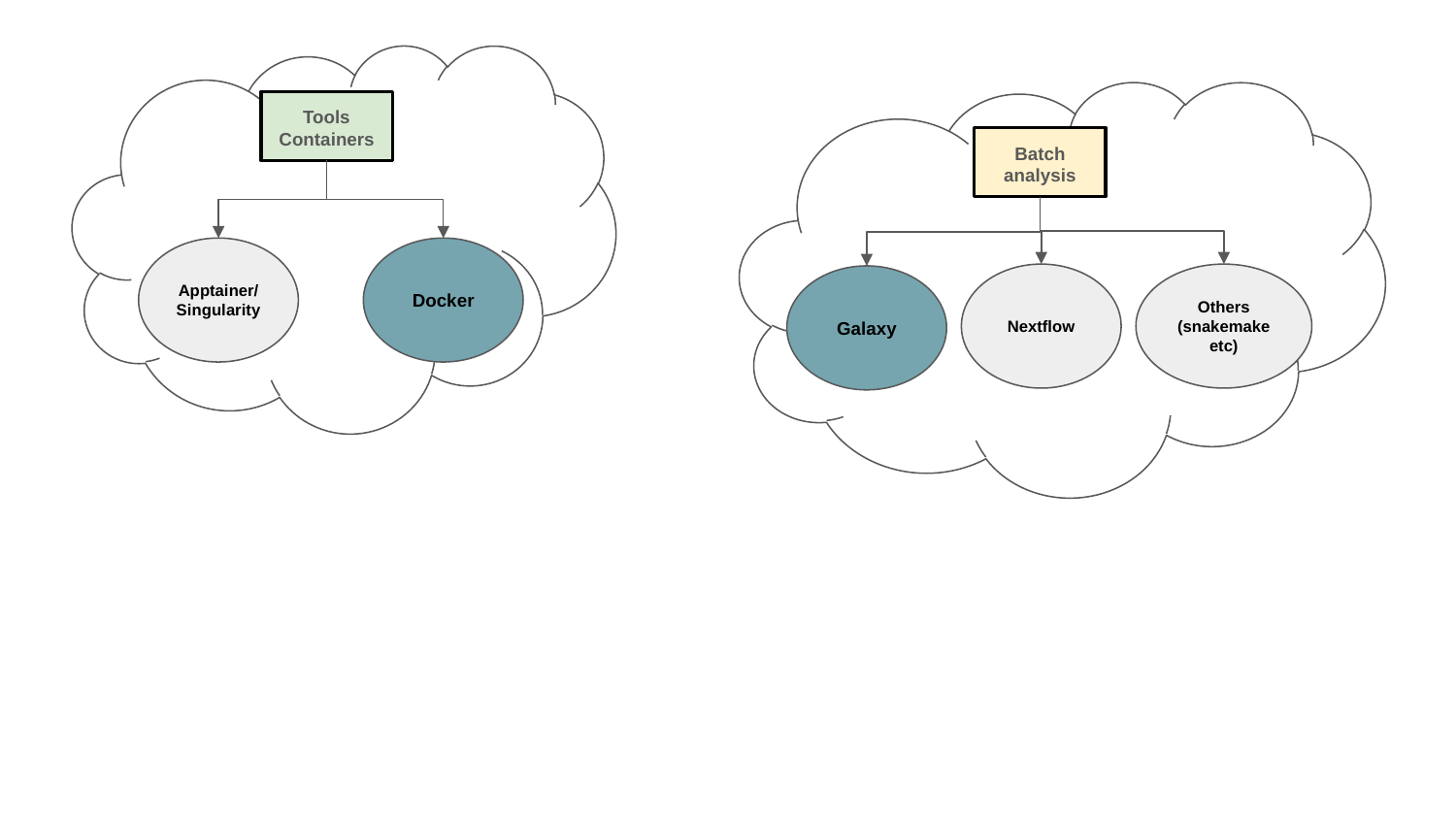

Tools
Containers
Apptainer/
Singularity
Docker
Batch
analysis
Nextflow
Others
(snakemake etc)
Galaxy